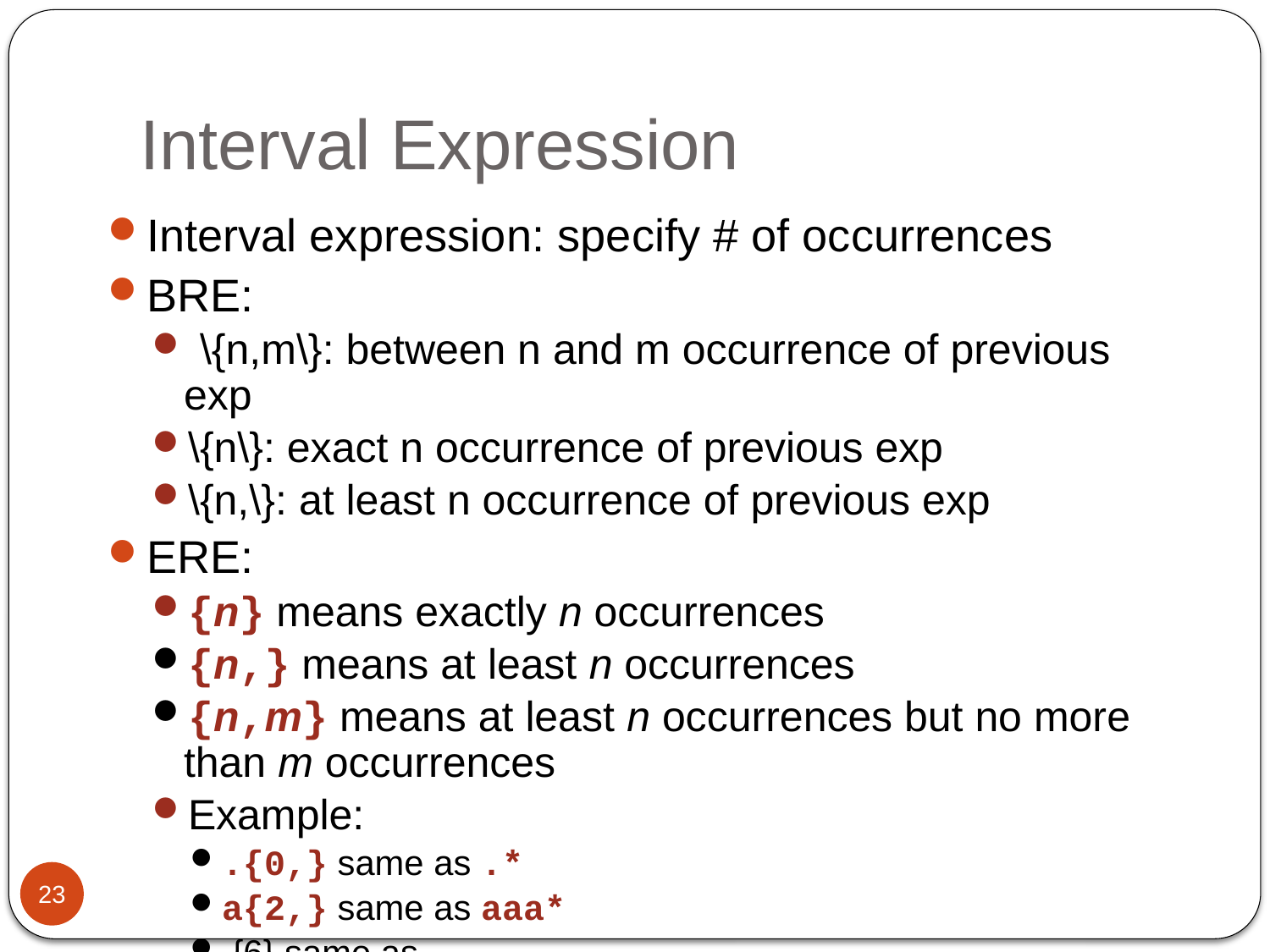

# Interval Expression
Interval expression: specify # of occurrences
BRE:
 \{n,m\}: between n and m occurrence of previous exp
\{n\}: exact n occurrence of previous exp
\{n,\}: at least n occurrence of previous exp
ERE:
{n} means exactly n occurrences
{n,} means at least n occurrences
{n,m} means at least n occurrences but no more than m occurrences
Example:
.{0,} same as .*
a{2,} same as aaa*
.{6} same as ……
23